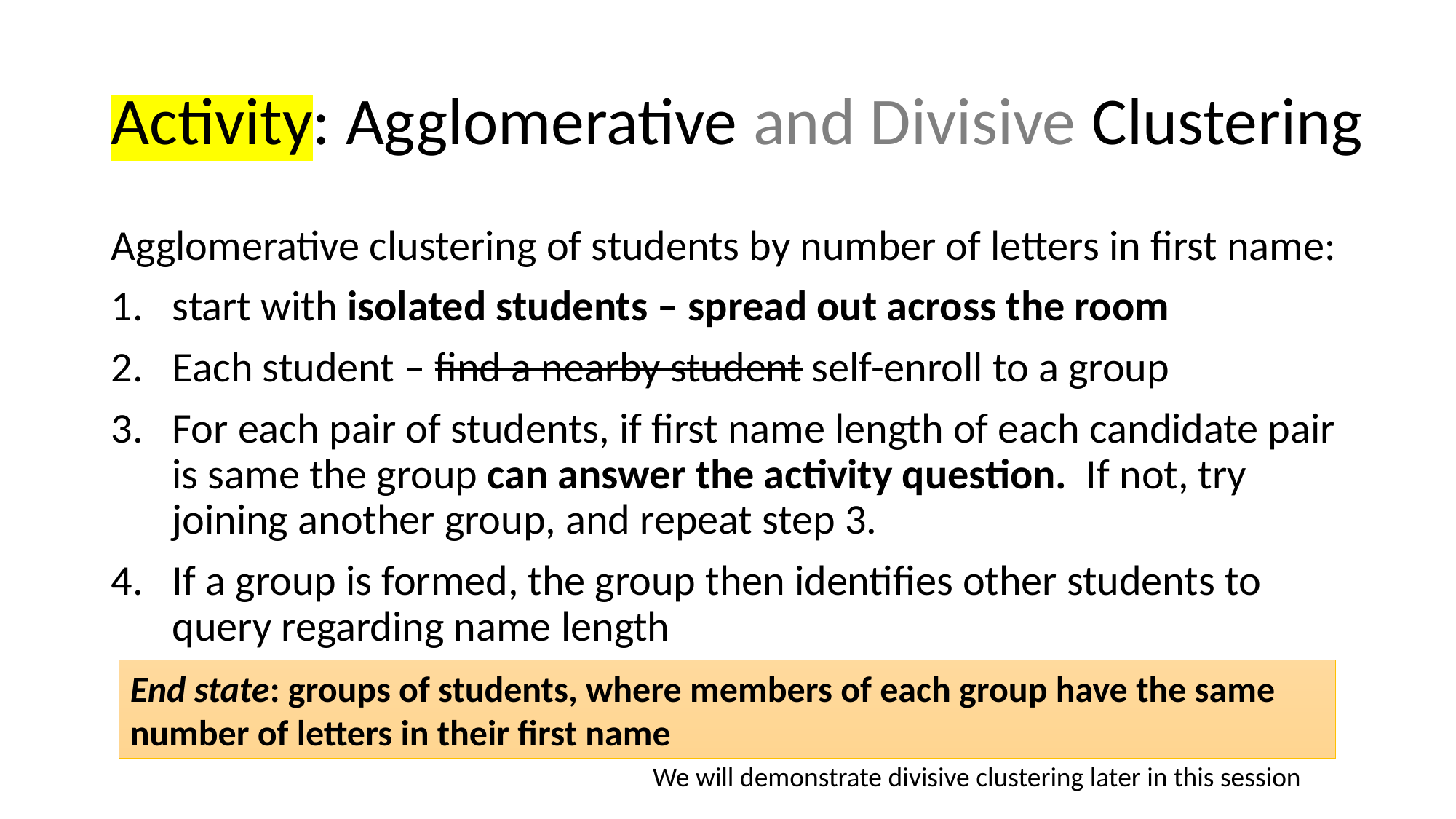

# Activity: Agglomerative and Divisive Clustering
Agglomerative clustering of students by number of letters in first name:
start with isolated students – spread out across the room
Each student – find a nearby student self-enroll to a group
For each pair of students, if first name length of each candidate pair is same the group can answer the activity question.  If not, try joining another group, and repeat step 3.
If a group is formed, the group then identifies other students to query regarding name length
End state: groups of students, where members of each group have the same number of letters in their first name​
We will demonstrate divisive clustering later in this session